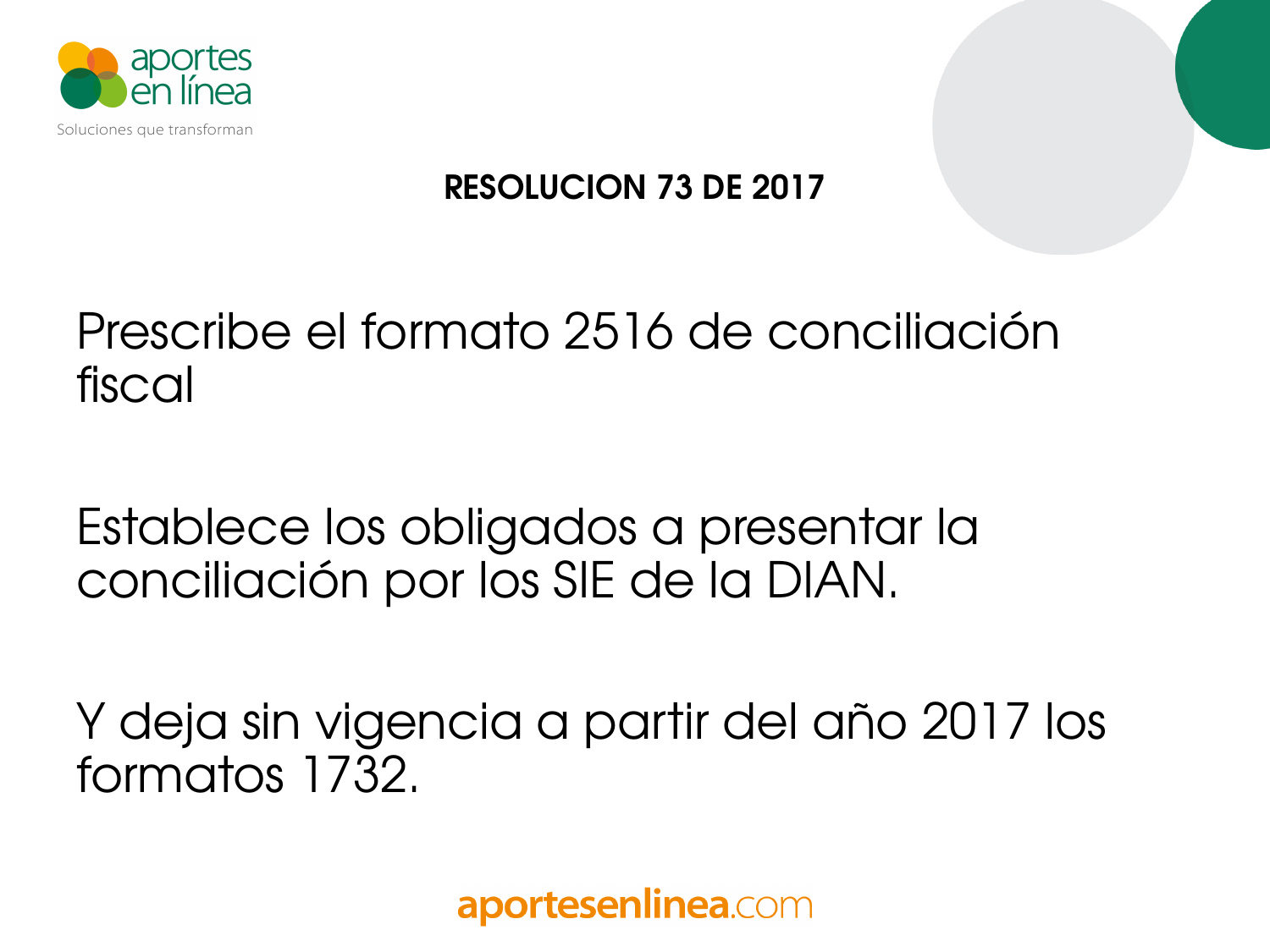

# RESOLUCION 73 DE 2017
Prescribe el formato 2516 de conciliación fiscal

Establece los obligados a presentar la conciliación por los SIE de la DIAN.

Y deja sin vigencia a partir del año 2017 los formatos 1732.